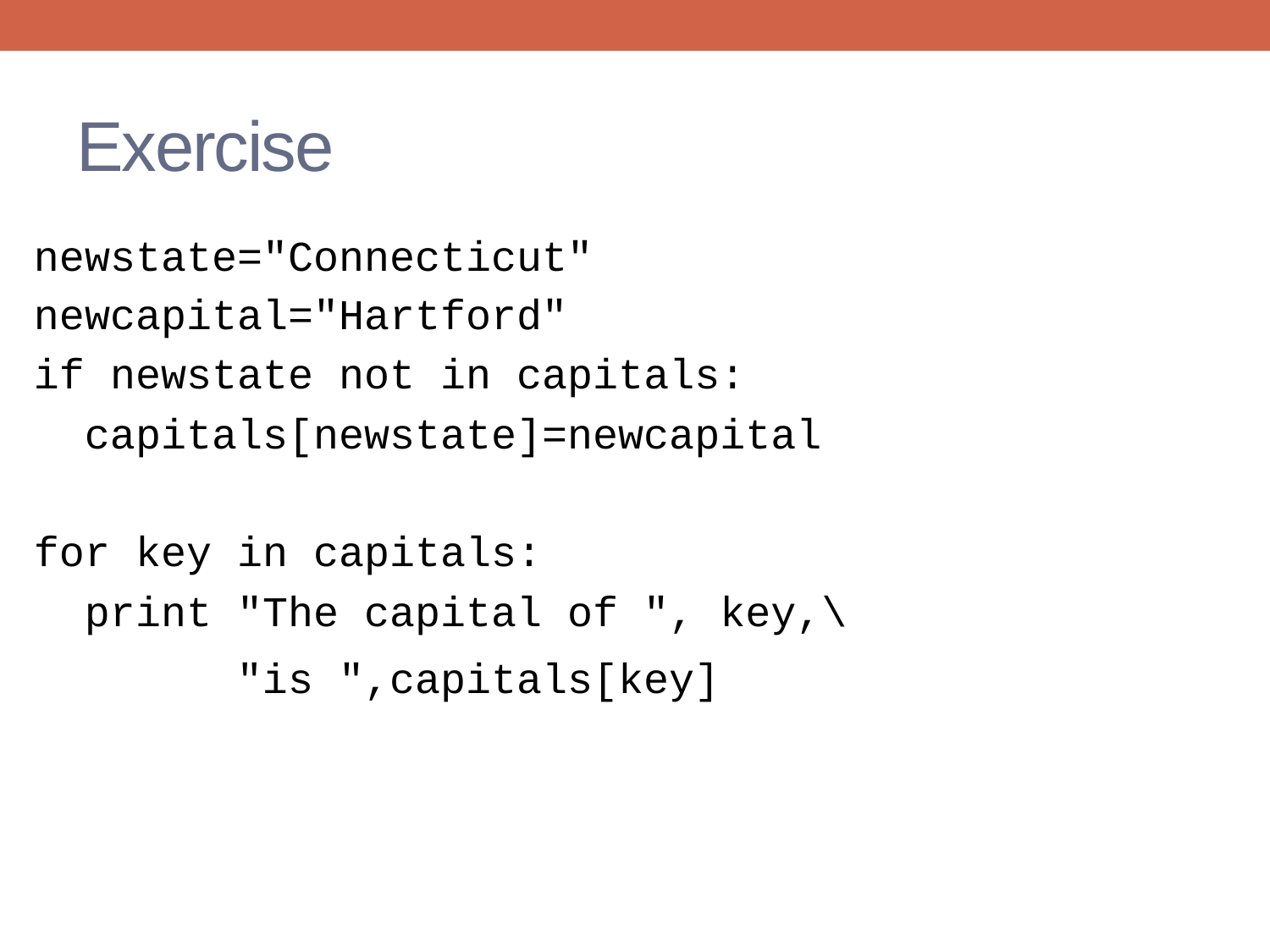

# Exercise
newstate="Connecticut"
newcapital="Hartford"
if newstate not in capitals:
  capitals[newstate]=newcapital

for key in capitals:
  print "The capital of ", key,\
        "is ",capitals[key]